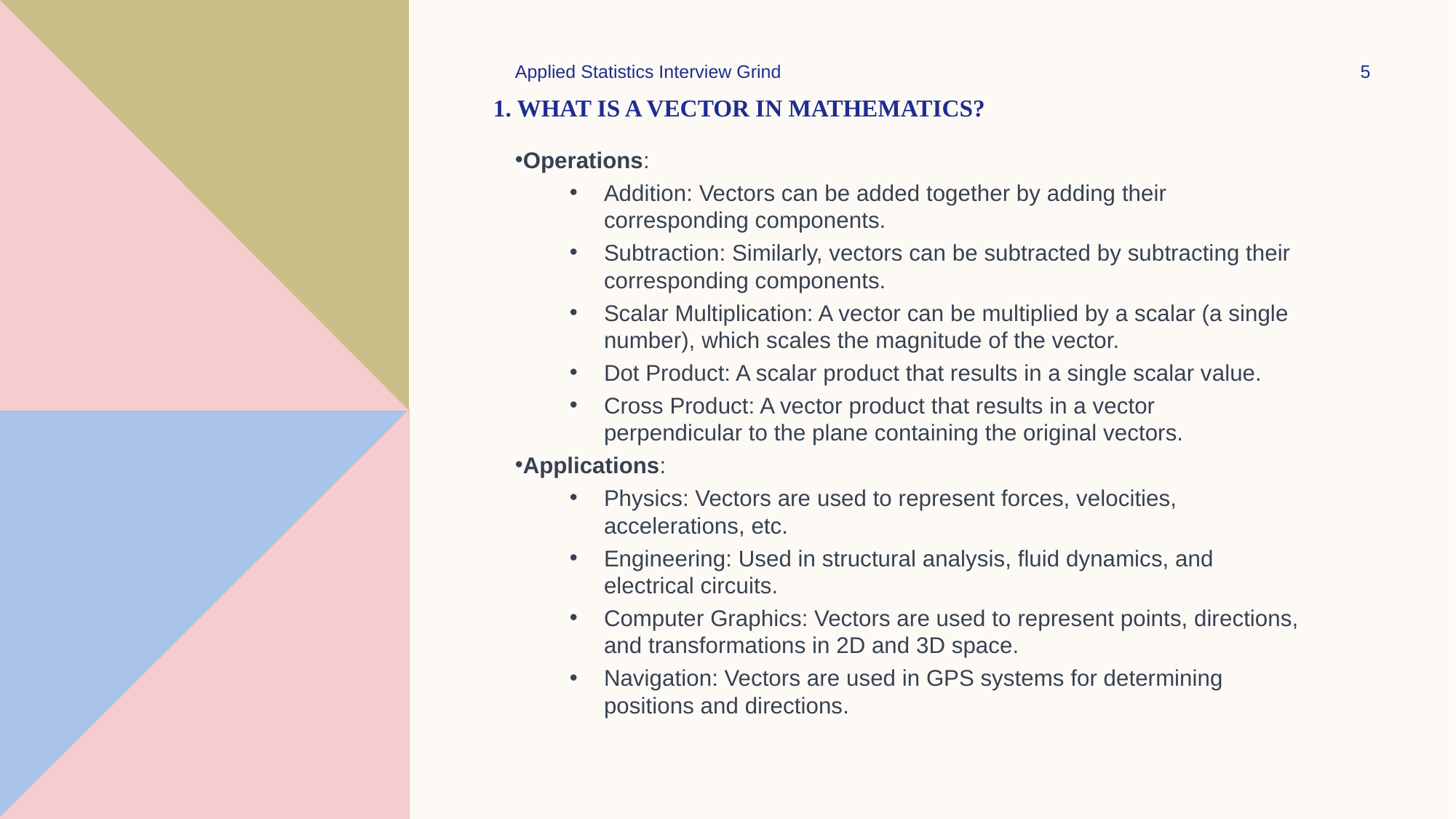

Applied Statistics Interview Grind
5
# 1. What is a vector in mathematics?
Operations:
Addition: Vectors can be added together by adding their corresponding components.
Subtraction: Similarly, vectors can be subtracted by subtracting their corresponding components.
Scalar Multiplication: A vector can be multiplied by a scalar (a single number), which scales the magnitude of the vector.
Dot Product: A scalar product that results in a single scalar value.
Cross Product: A vector product that results in a vector perpendicular to the plane containing the original vectors.
Applications:
Physics: Vectors are used to represent forces, velocities, accelerations, etc.
Engineering: Used in structural analysis, fluid dynamics, and electrical circuits.
Computer Graphics: Vectors are used to represent points, directions, and transformations in 2D and 3D space.
Navigation: Vectors are used in GPS systems for determining positions and directions.